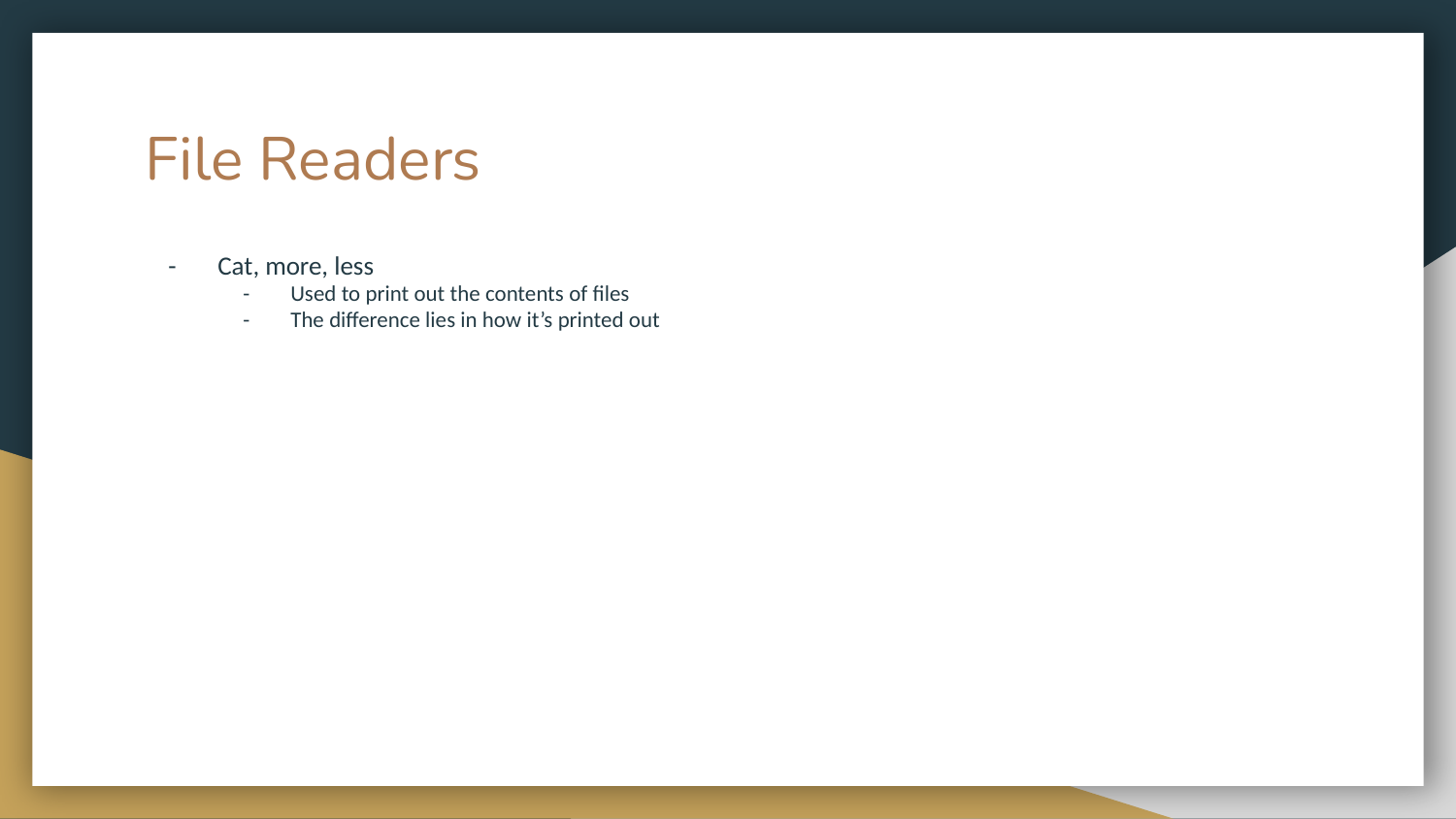

# File Readers
Cat, more, less
Used to print out the contents of files
The difference lies in how it’s printed out